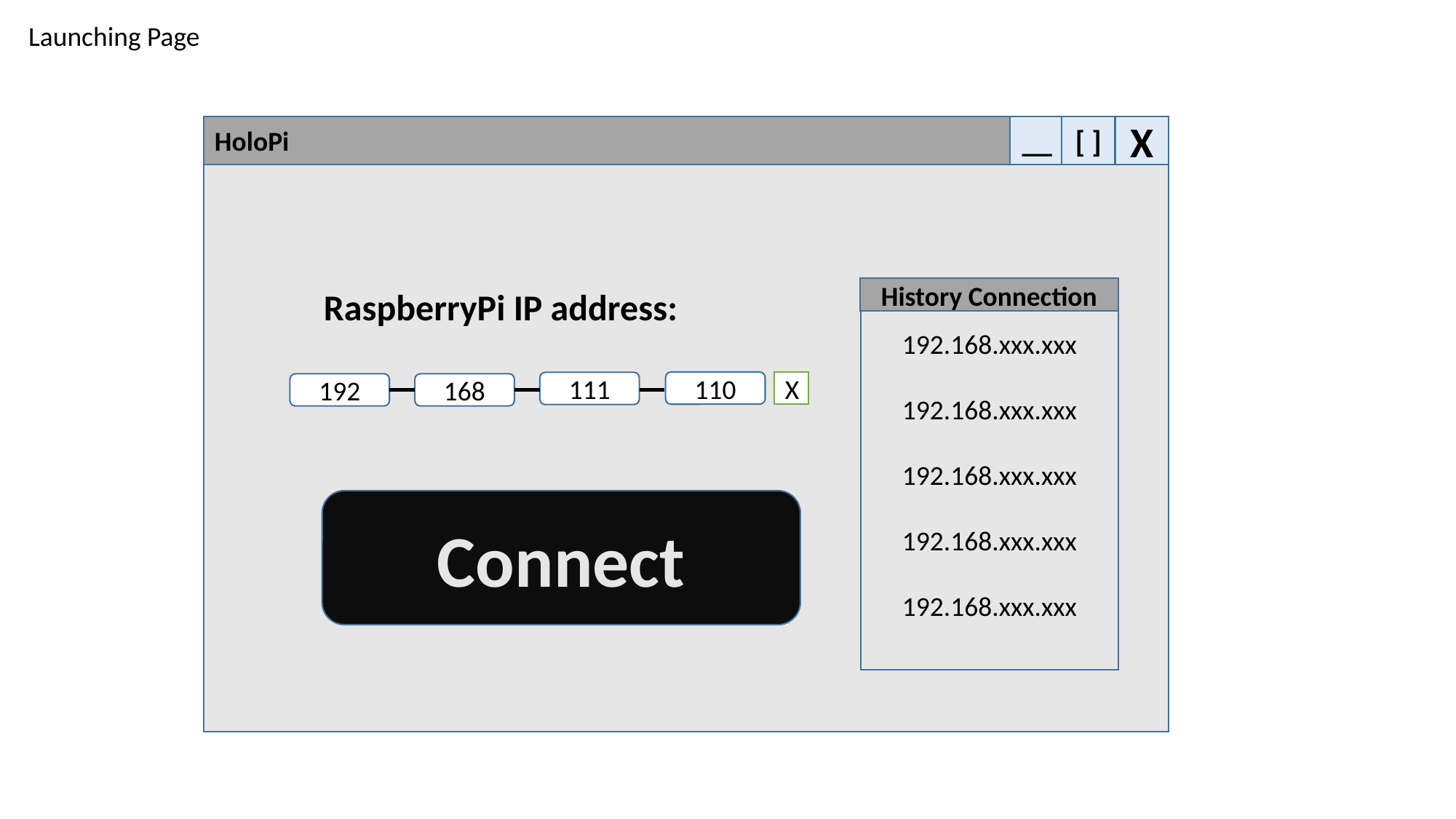

Launching Page
__
[ ]
X
HoloPi

History Connection
192.168.xxx.xxx

192.168.xxx.xxx

192.168.xxx.xxx

192.168.xxx.xxx

192.168.xxx.xxx
RaspberryPi IP address:
X
110
111
192
168
Connect